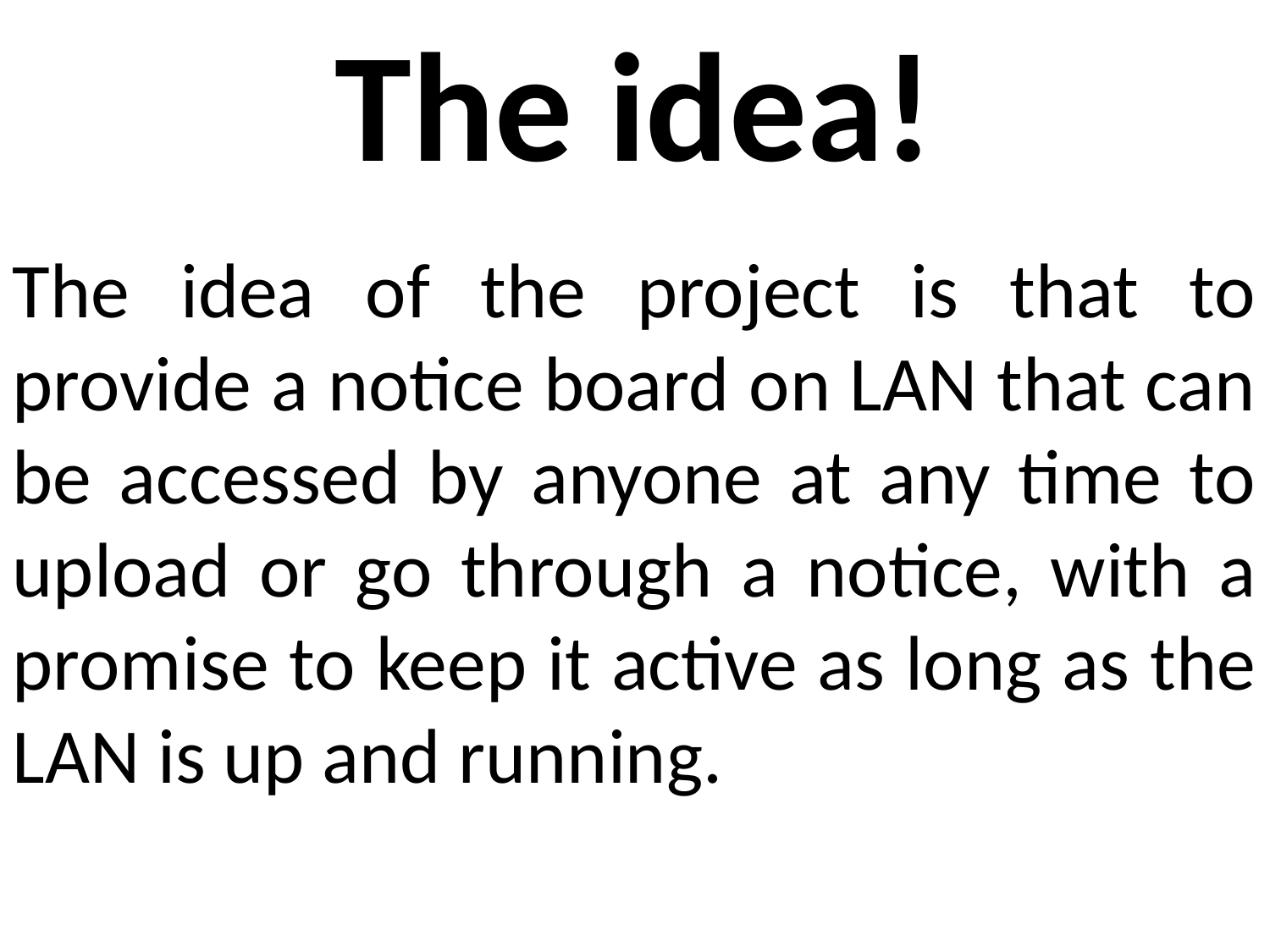

# The idea!
The idea of the project is that to provide a notice board on LAN that can be accessed by anyone at any time to upload or go through a notice, with a promise to keep it active as long as the LAN is up and running.